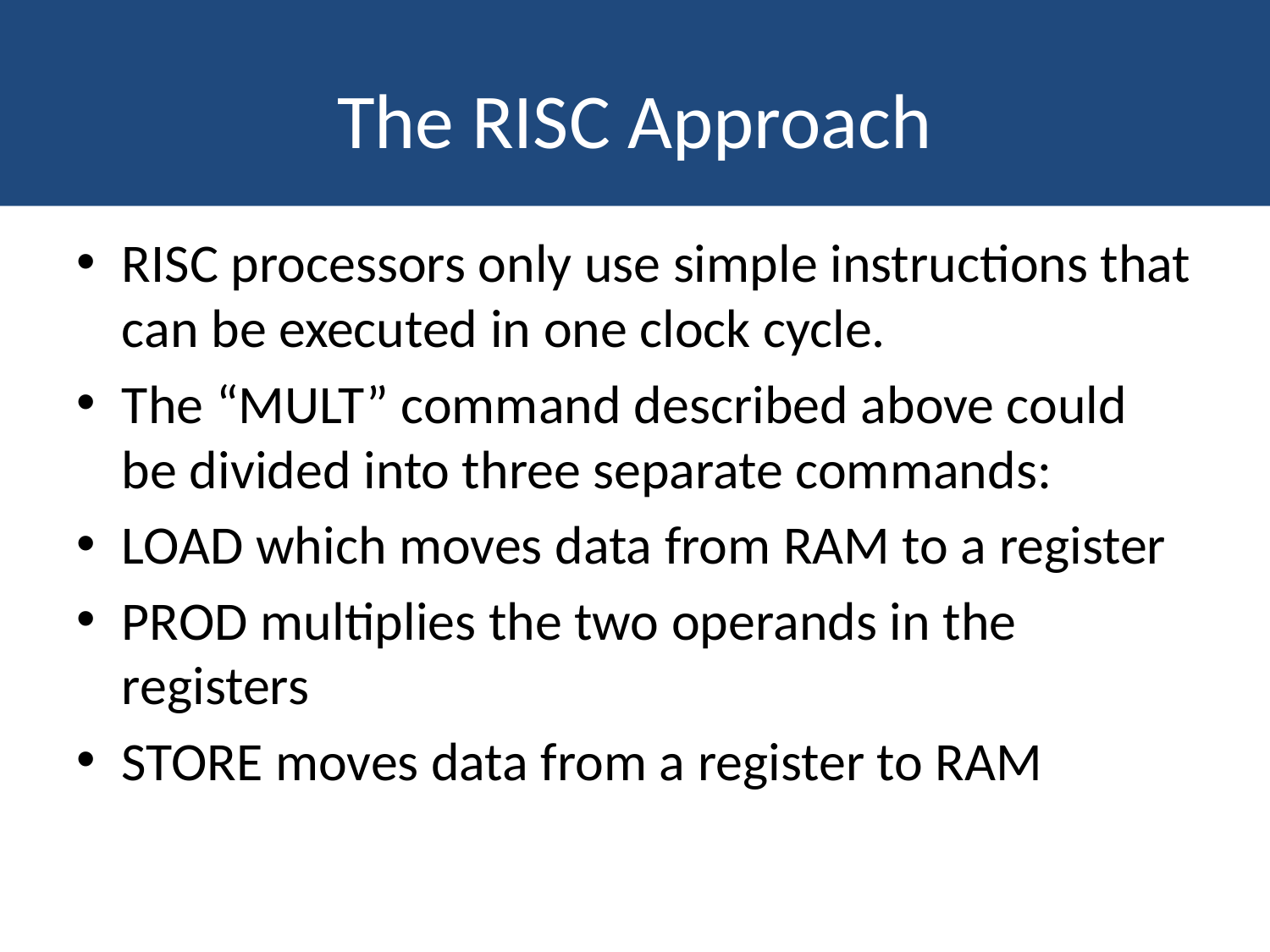

# The RISC Approach
RISC processors only use simple instructions that can be executed in one clock cycle.
The “MULT” command described above could be divided into three separate commands:
LOAD which moves data from RAM to a register
PROD multiplies the two operands in the registers
STORE moves data from a register to RAM